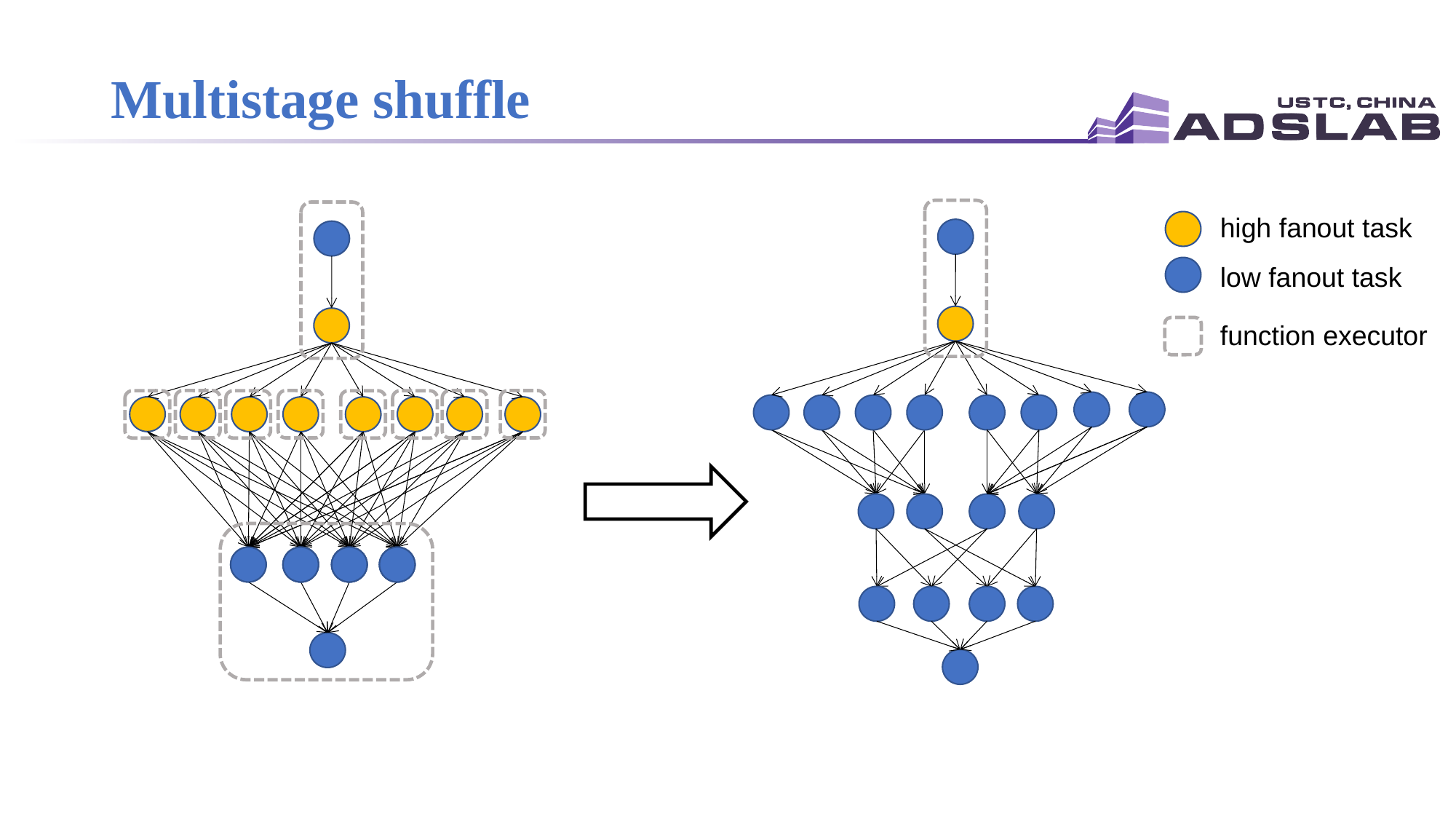

# Multistage shuffle

high fanout task

low fanout task

function executor